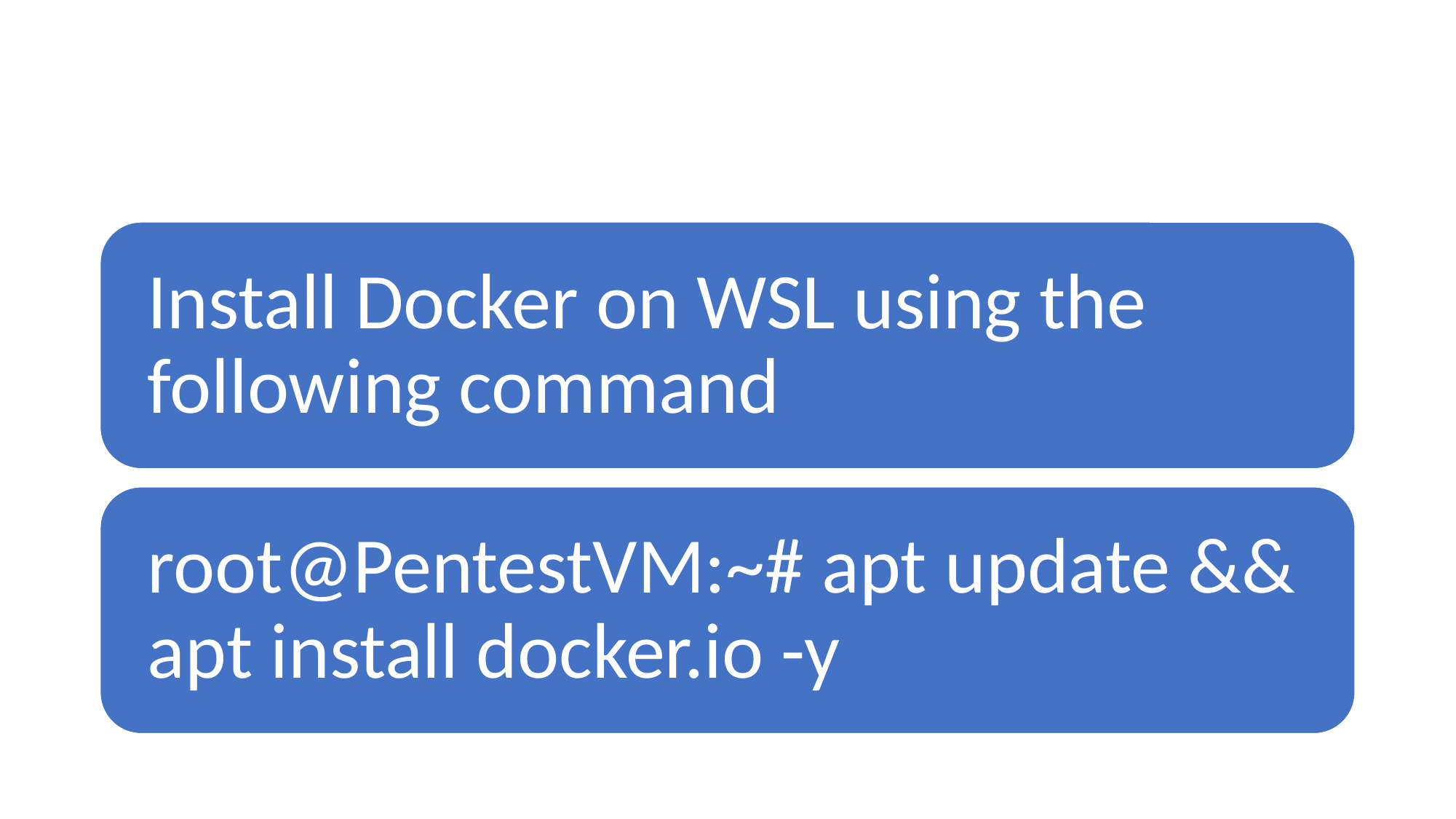

Install Docker on WSL using the following command
root@PentestVM:~# apt update && apt install docker.io -y